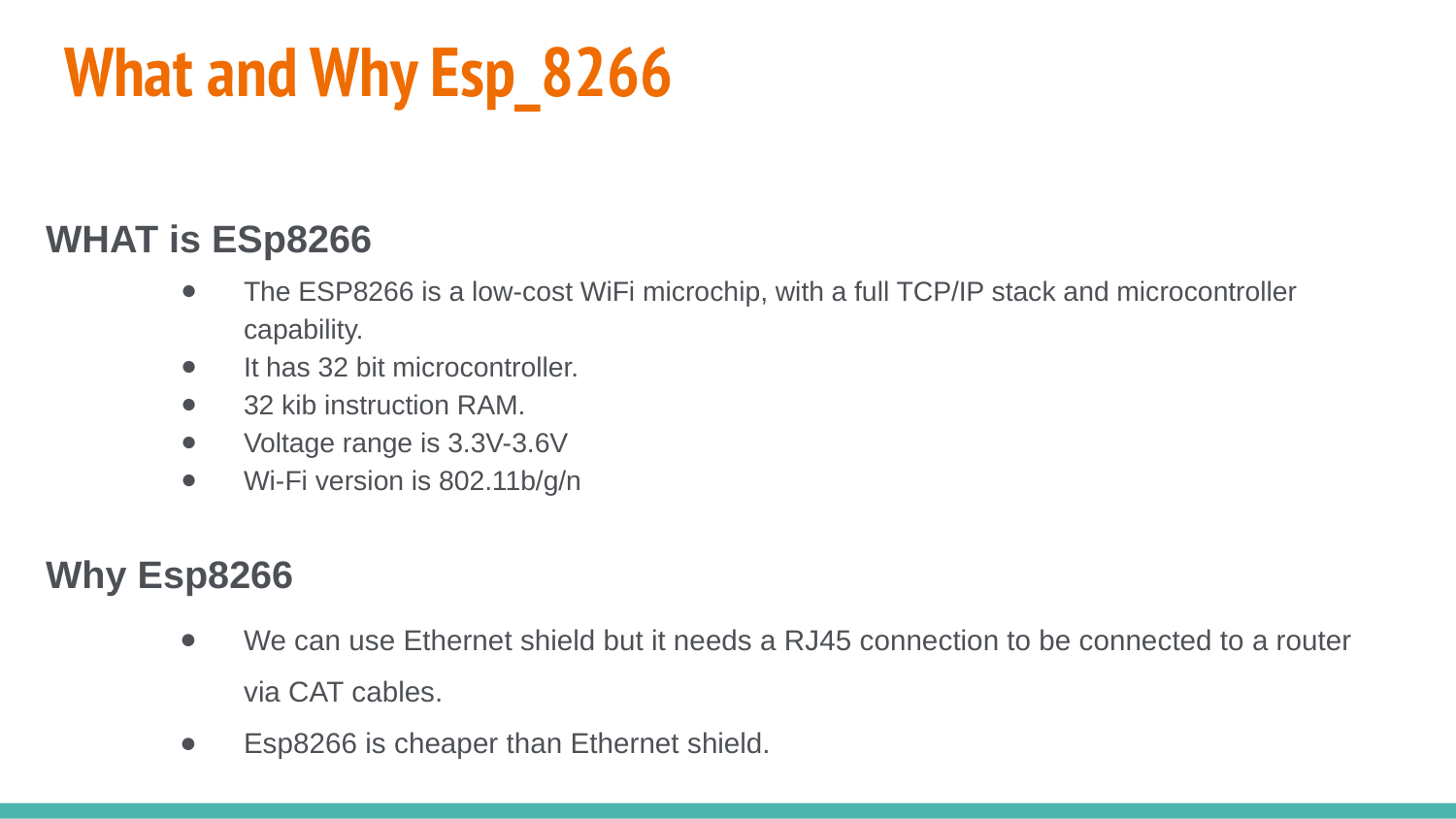

# What and Why Esp_8266
WHAT is ESp8266
The ESP8266 is a low-cost WiFi microchip, with a full TCP/IP stack and microcontroller capability.
It has 32 bit microcontroller.
32 kib instruction RAM.
Voltage range is 3.3V-3.6V
Wi-Fi version is 802.11b/g/n
Why Esp8266
We can use Ethernet shield but it needs a RJ45 connection to be connected to a router via CAT cables.
Esp8266 is cheaper than Ethernet shield.